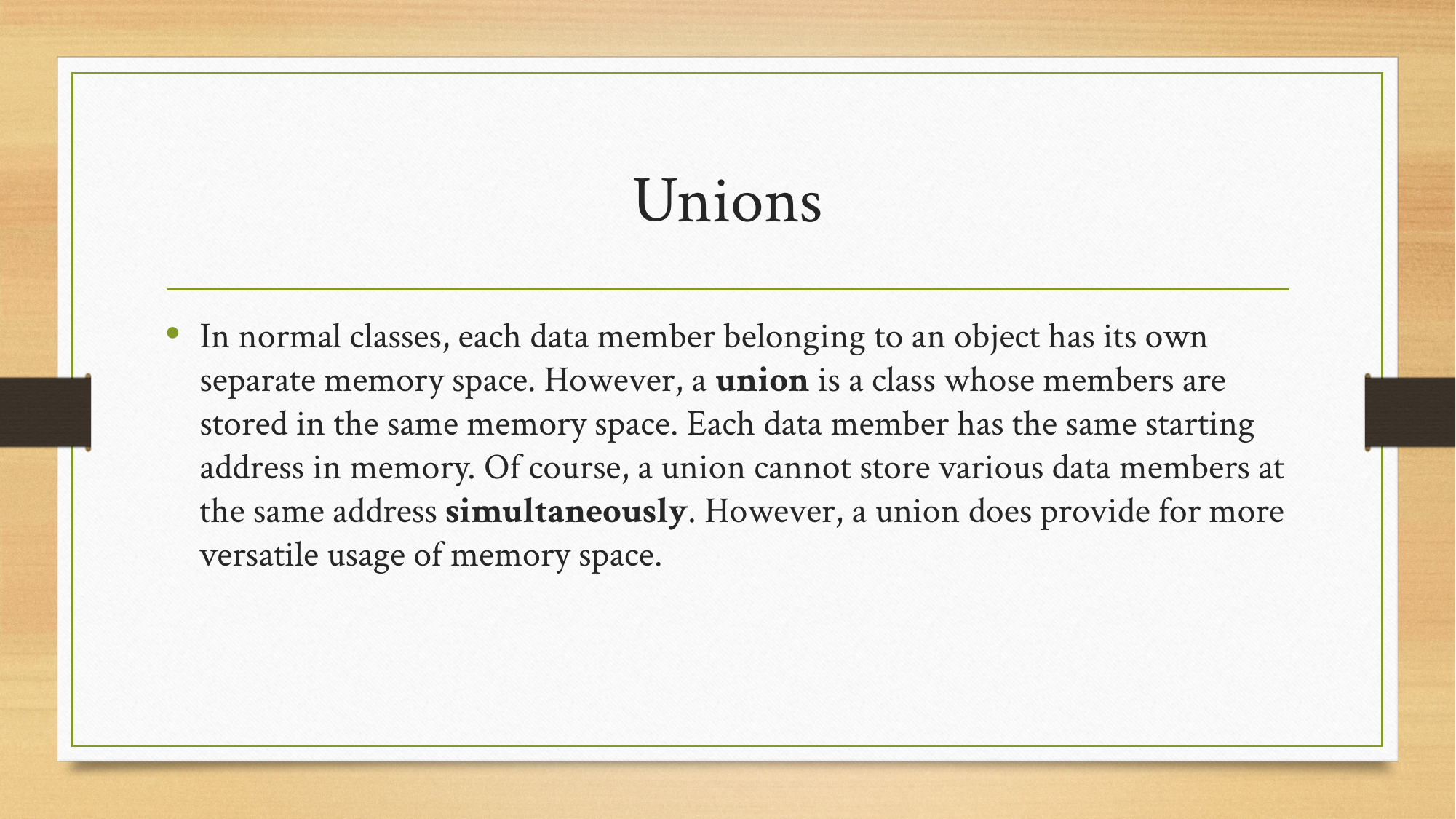

# Unions
In normal classes, each data member belonging to an object has its own separate memory space. However, a union is a class whose members are stored in the same memory space. Each data member has the same starting address in memory. Of course, a union cannot store various data members at the same address simultaneously. However, a union does provide for more versatile usage of memory space.